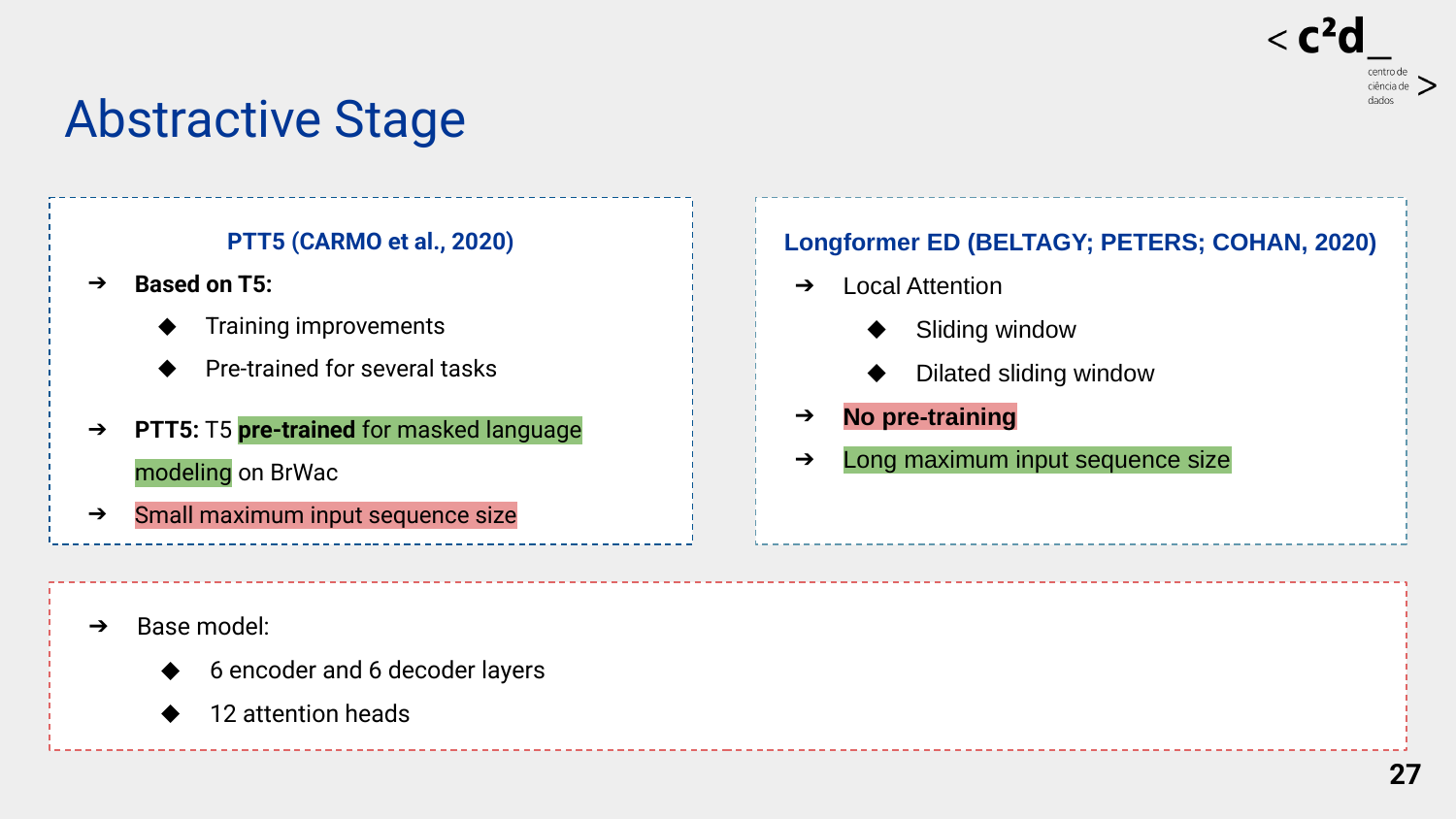

# Abstractive Stage
PTT5 (CARMO et al., 2020)
Based on T5:
Training improvements
Pre-trained for several tasks
PTT5: T5 pre-trained for masked language modeling on BrWac
Small maximum input sequence size
Longformer ED (BELTAGY; PETERS; COHAN, 2020)
Local Attention
Sliding window
Dilated sliding window
No pre-training
Long maximum input sequence size
Base model:
6 encoder and 6 decoder layers
12 attention heads
27